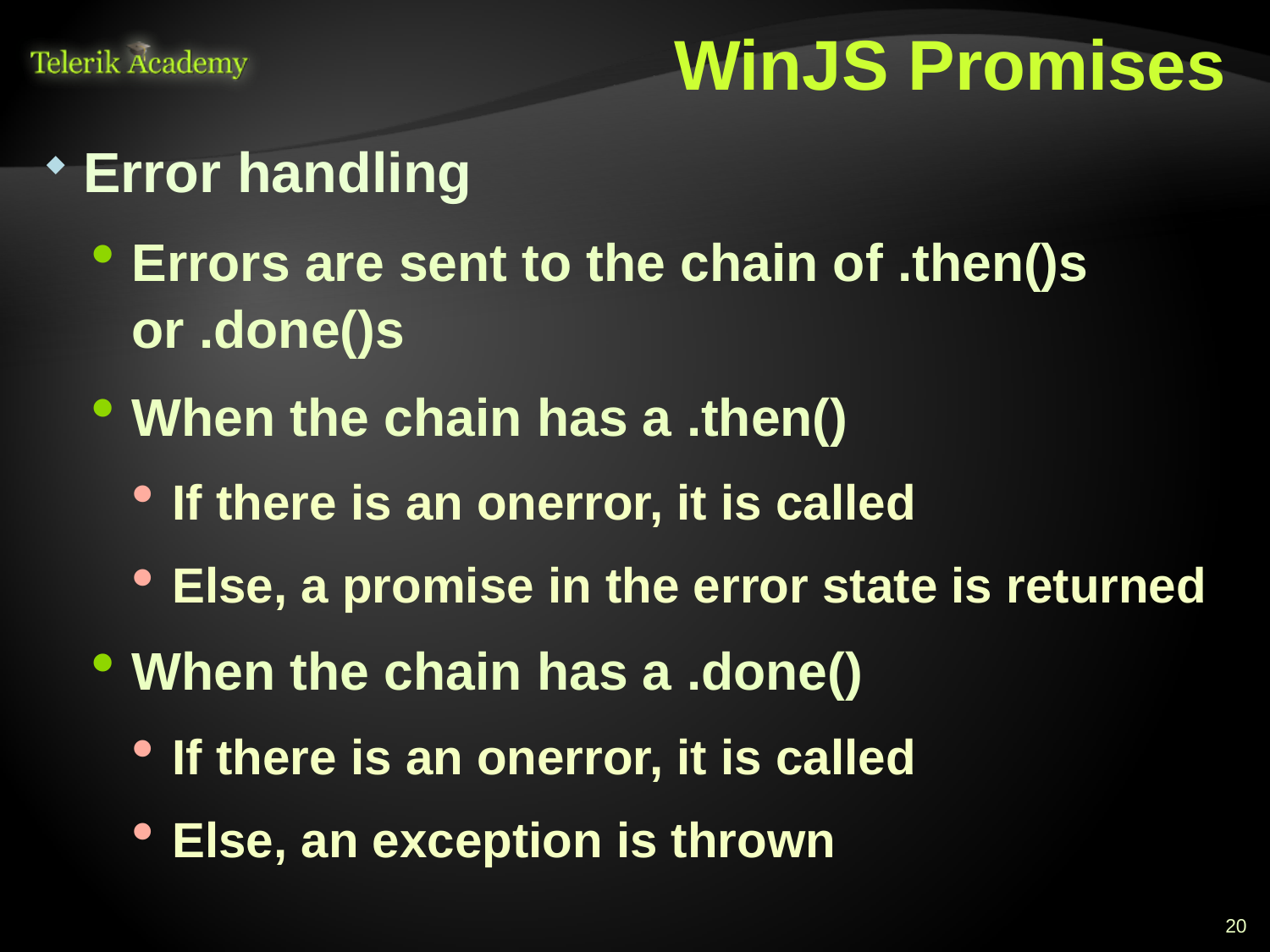

# WinJS Promises
Error handling
Errors are sent to the chain of .then()s or .done()s
When the chain has a .then()
If there is an onerror, it is called
Else, a promise in the error state is returned
When the chain has a .done()
If there is an onerror, it is called
Else, an exception is thrown

20